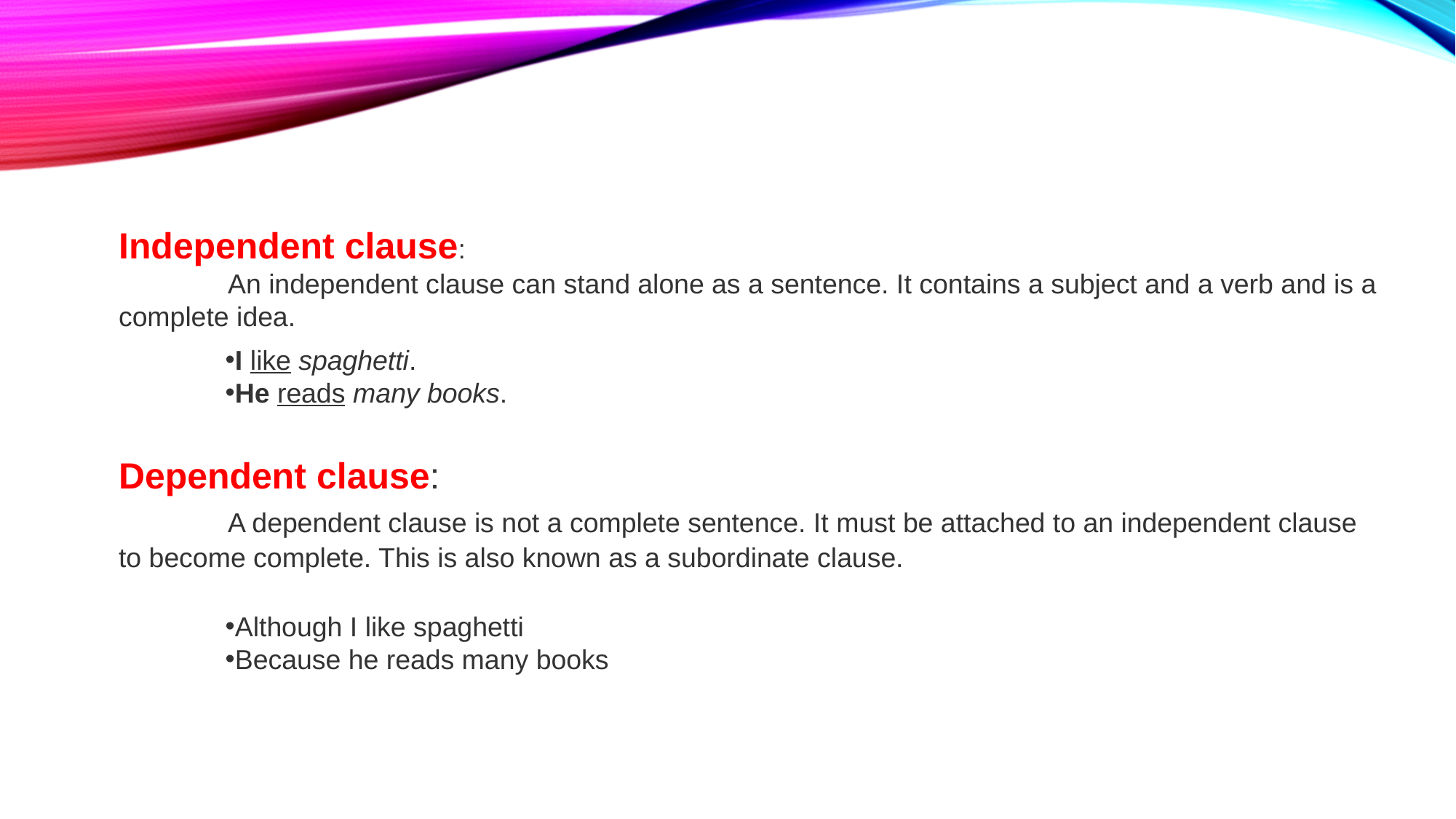

Independent clause:
	An independent clause can stand alone as a sentence. It contains a subject and a verb and is a complete idea.
I like spaghetti.
He reads many books.

Dependent clause:
	A dependent clause is not a complete sentence. It must be attached to an independent clause to become complete. This is also known as a subordinate clause.
Although I like spaghetti
Because he reads many books